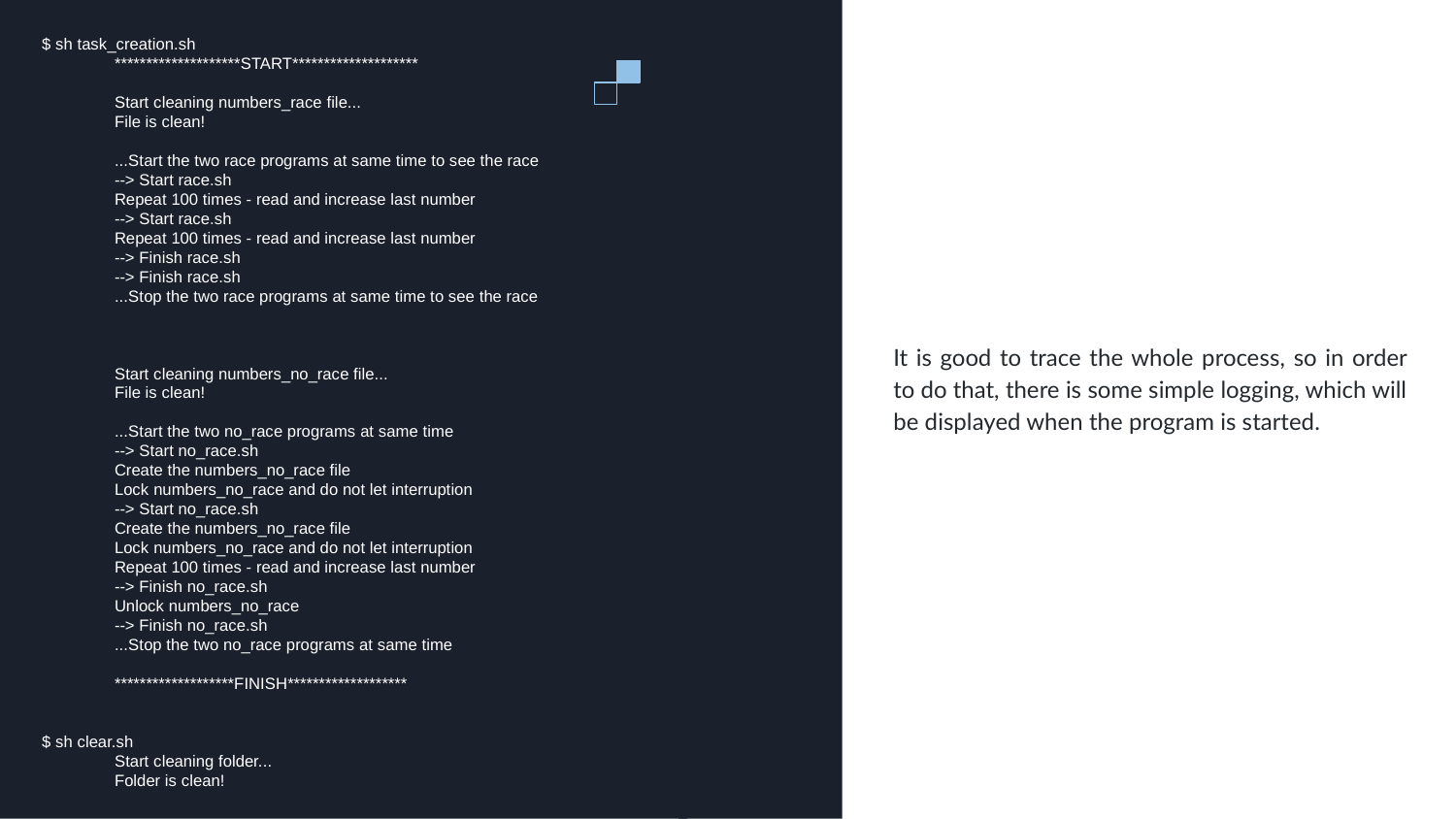

# $ sh task_creation.sh
********************START********************

Start cleaning numbers_race file...
File is clean!

...Start the two race programs at same time to see the race
--> Start race.sh
Repeat 100 times - read and increase last number
--> Start race.sh
Repeat 100 times - read and increase last number
--> Finish race.sh
--> Finish race.sh
...Stop the two race programs at same time to see the race

Start cleaning numbers_no_race file...
File is clean!

...Start the two no_race programs at same time
--> Start no_race.sh
Create the numbers_no_race file
Lock numbers_no_race and do not let interruption
--> Start no_race.sh
Create the numbers_no_race file
Lock numbers_no_race and do not let interruption
Repeat 100 times - read and increase last number
--> Finish no_race.sh
Unlock numbers_no_race
--> Finish no_race.sh
...Stop the two no_race programs at same time

*******************FINISH*******************

$ sh clear.sh
Start cleaning folder...
Folder is clean!

It is good to trace the whole process, so in order to do that, there is some simple logging, which will be displayed when the program is started.